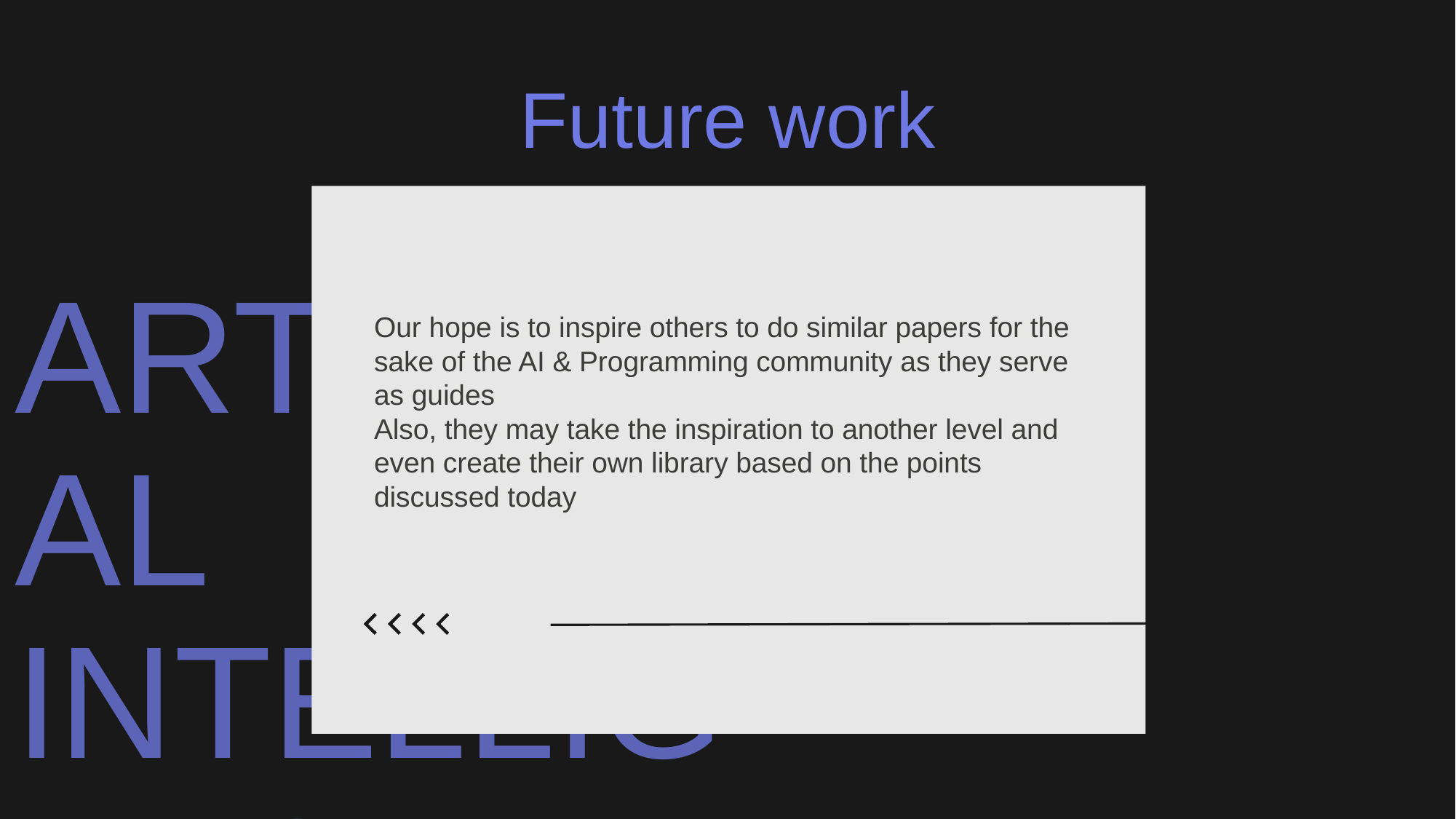

# Future work

Our hope is to inspire others to do similar papers for the sake of the AI & Programming community as they serve as guides
Also, they may take the inspiration to another level and even create their own library based on the points discussed today